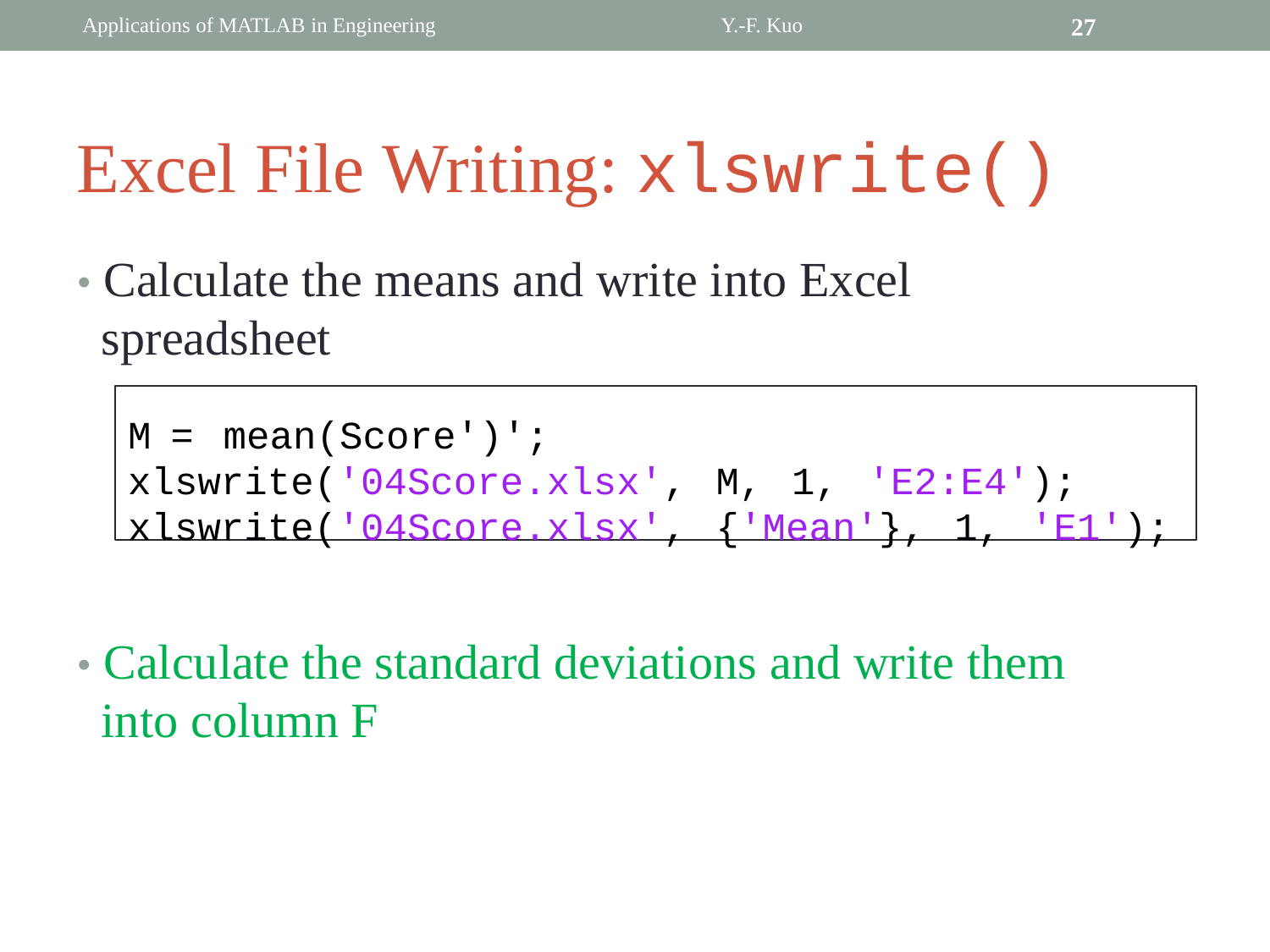

Applications of MATLAB in Engineering
Y.-F. Kuo
27

Excel File Writing: xlswrite()

• Calculate the means and write into Excel
	spreadsheet

		M  =   mean(Score')';
		xlswrite('04Score.xlsx',   M,   1,   'E2:E4');
		xlswrite('04Score.xlsx',   {'Mean'},   1,   'E1');

• Calculate the standard deviations and write them
	into column F